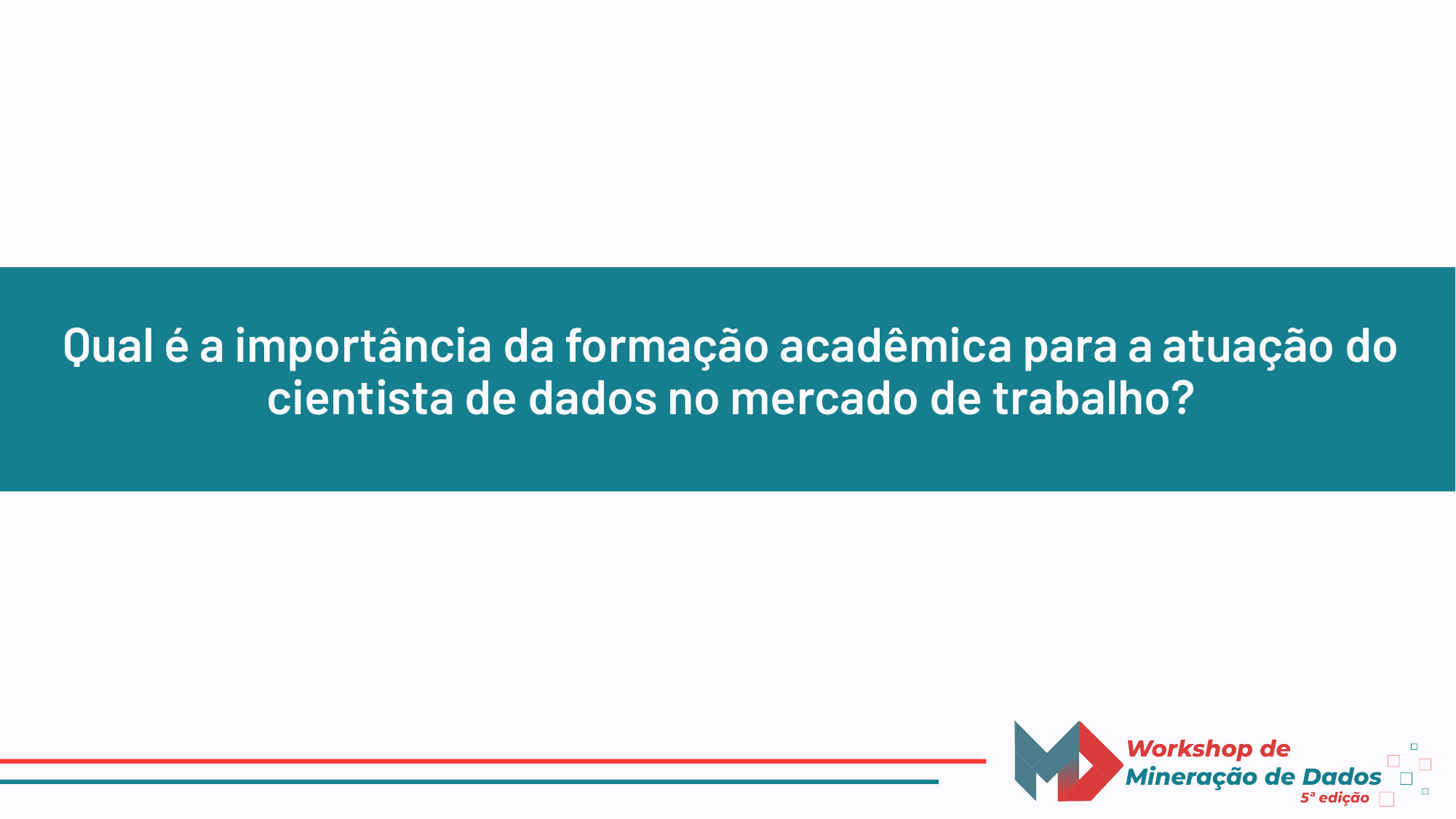

# Qual é a importância da formação acadêmica para a atuação do cientista de dados no mercado de trabalho?